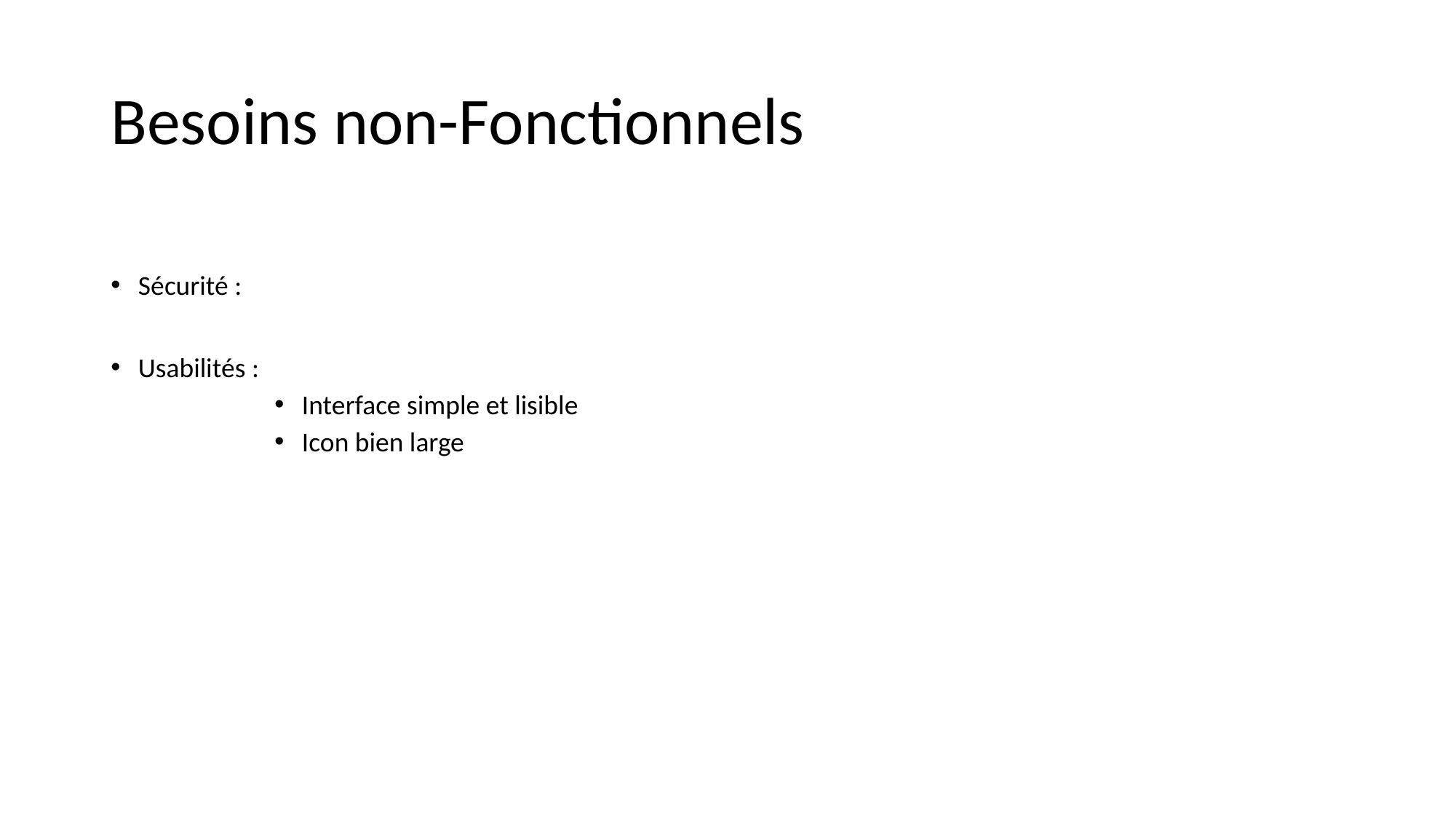

# Besoins non-Fonctionnels

Sécurité :

Usabilités :
Interface simple et lisible
Icon bien large